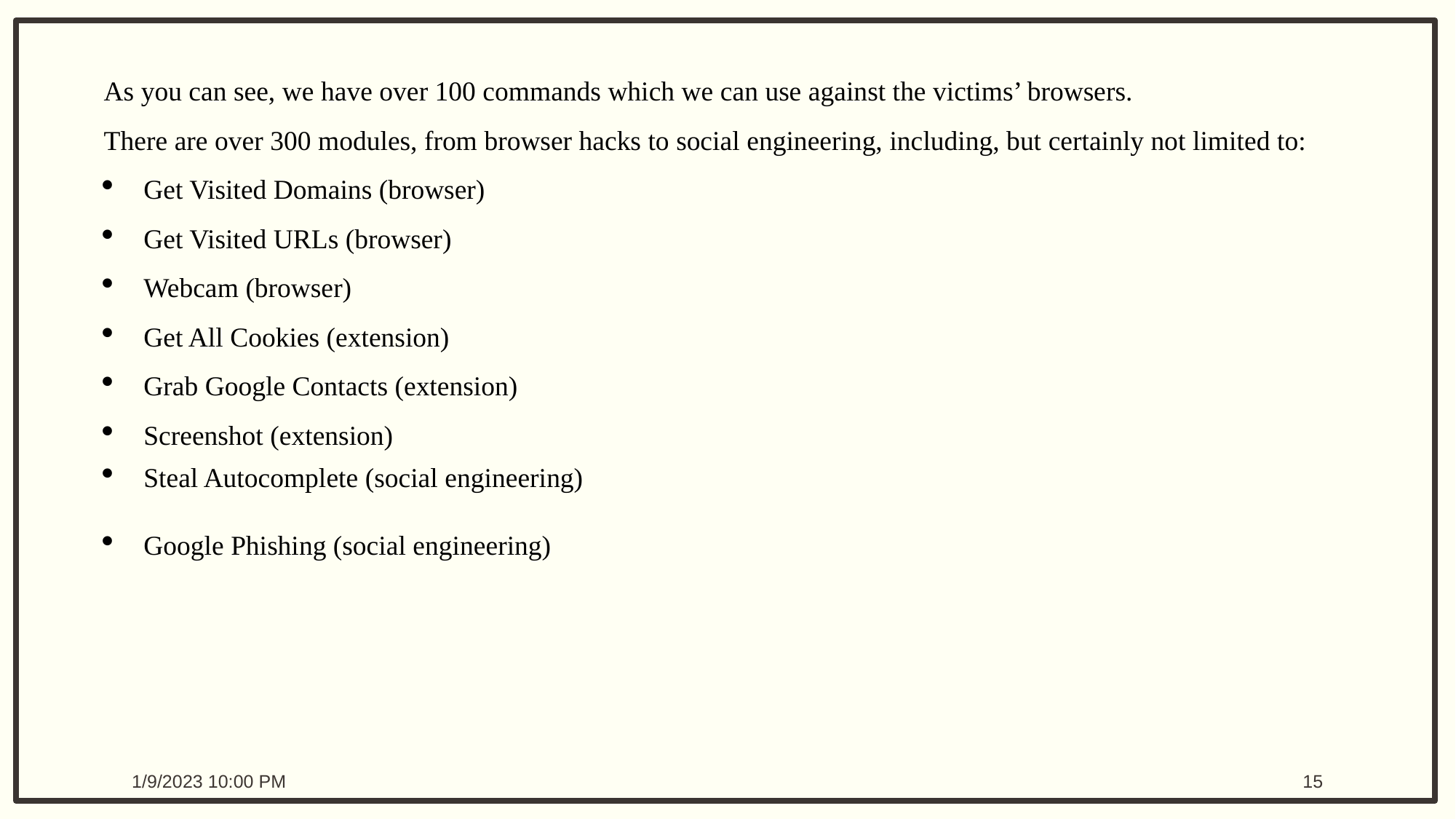

As you can see, we have over 100 commands which we can use against the victims’ browsers.
There are over 300 modules, from browser hacks to social engineering, including, but certainly not limited to:
Get Visited Domains (browser)
Get Visited URLs (browser)
Webcam (browser)
Get All Cookies (extension)
Grab Google Contacts (extension)
Screenshot (extension)
Steal Autocomplete (social engineering)

Google Phishing (social engineering)

1/9/2023 10:00 PM
15